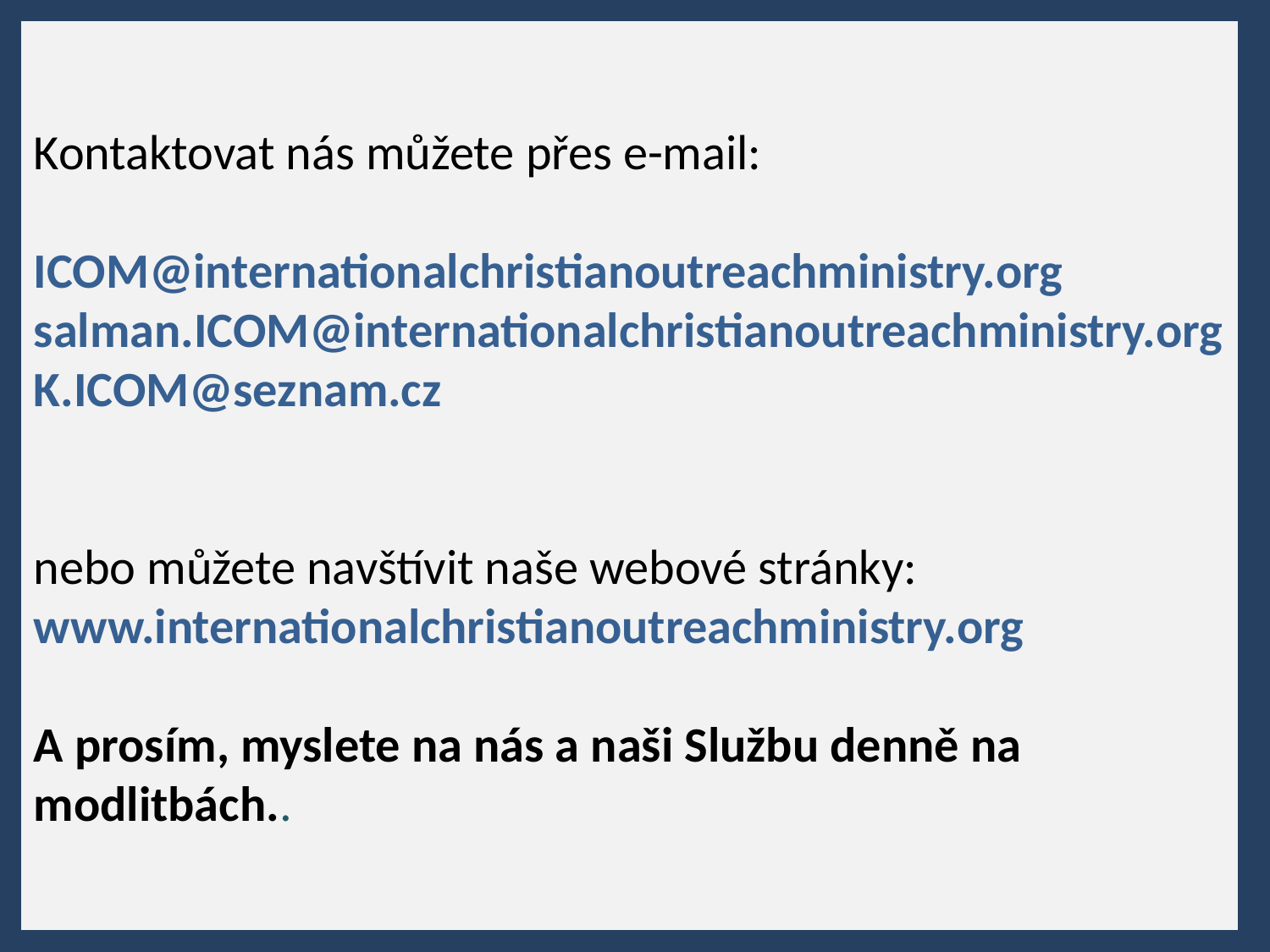

# Kontaktovat nás můžete přes e-mail: ICOM@internationalchristianoutreachministry.org salman.ICOM@internationalchristianoutreachministry.org K.ICOM@seznam.cz nebo můžete navštívit naše webové stránky: www.internationalchristianoutreachministry.org A prosím, myslete na nás a naši Službu denně na modlitbách..